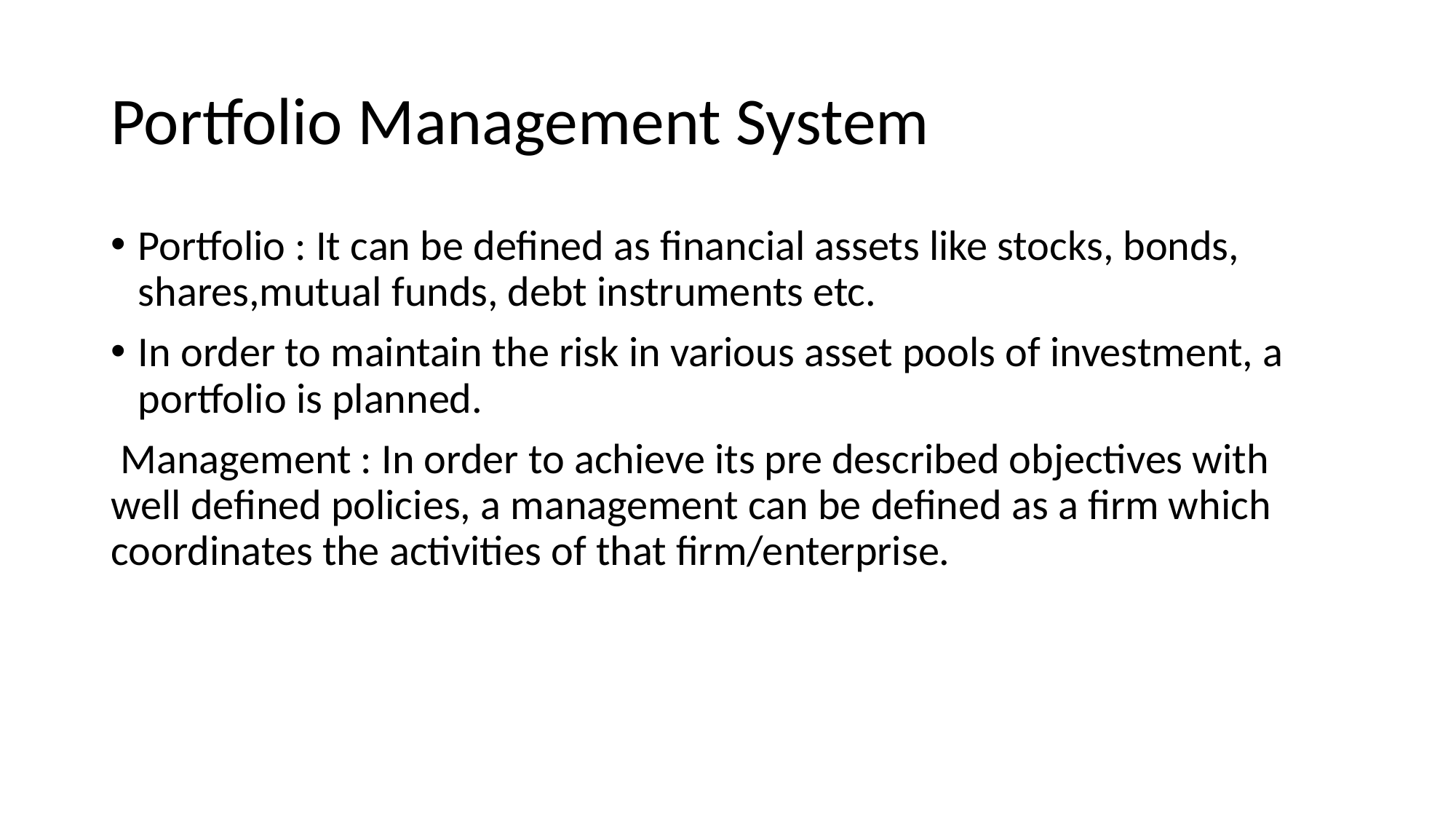

# Portfolio Management System
Portfolio : It can be defined as financial assets like stocks, bonds, shares,mutual funds, debt instruments etc.
In order to maintain the risk in various asset pools of investment, a portfolio is planned.
 Management : In order to achieve its pre described objectives with well defined policies, a management can be defined as a firm which coordinates the activities of that firm/enterprise.